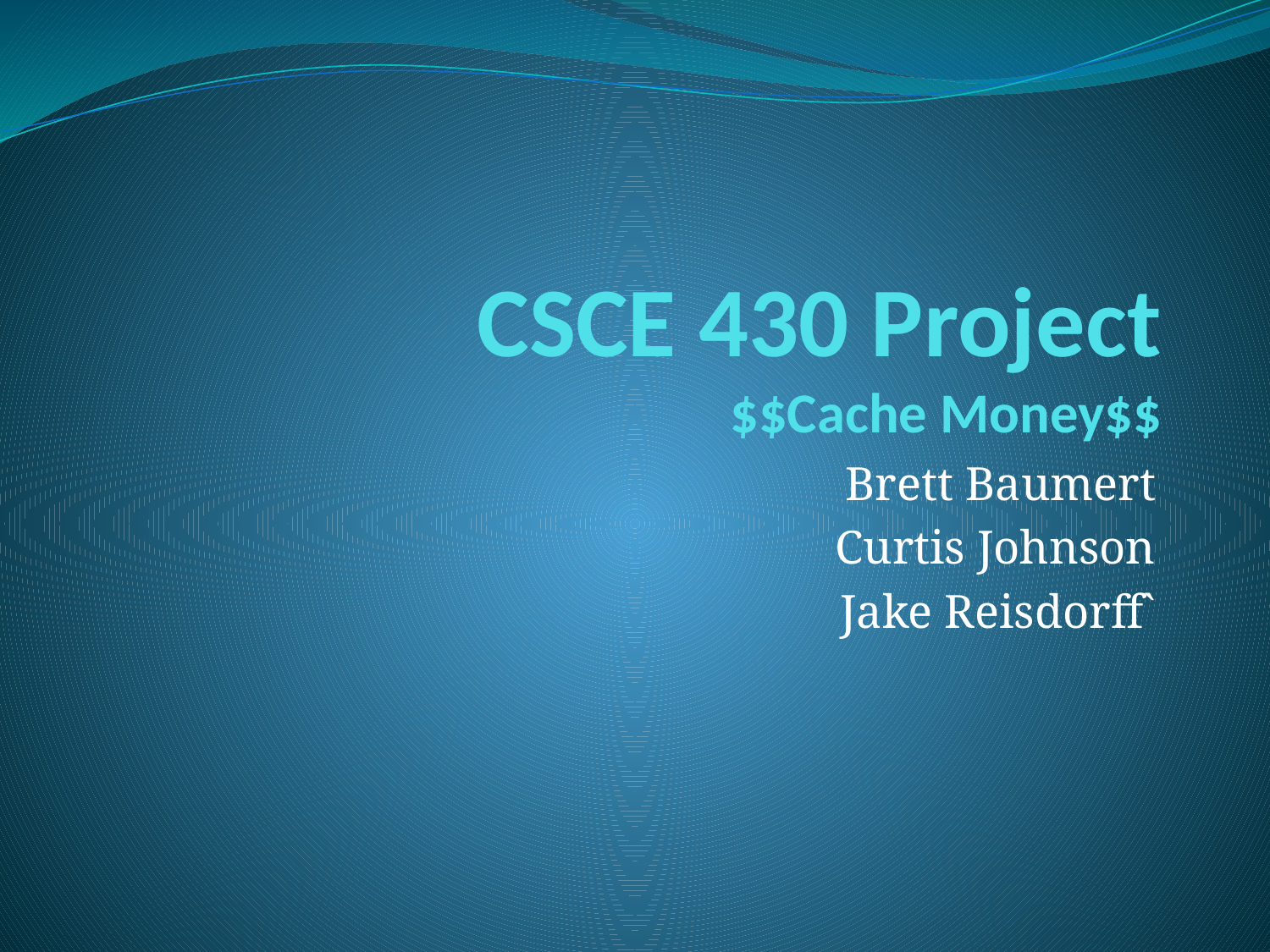

# CSCE 430 Project $$Cache Money$$
Brett Baumert
Curtis Johnson
Jake Reisdorff`